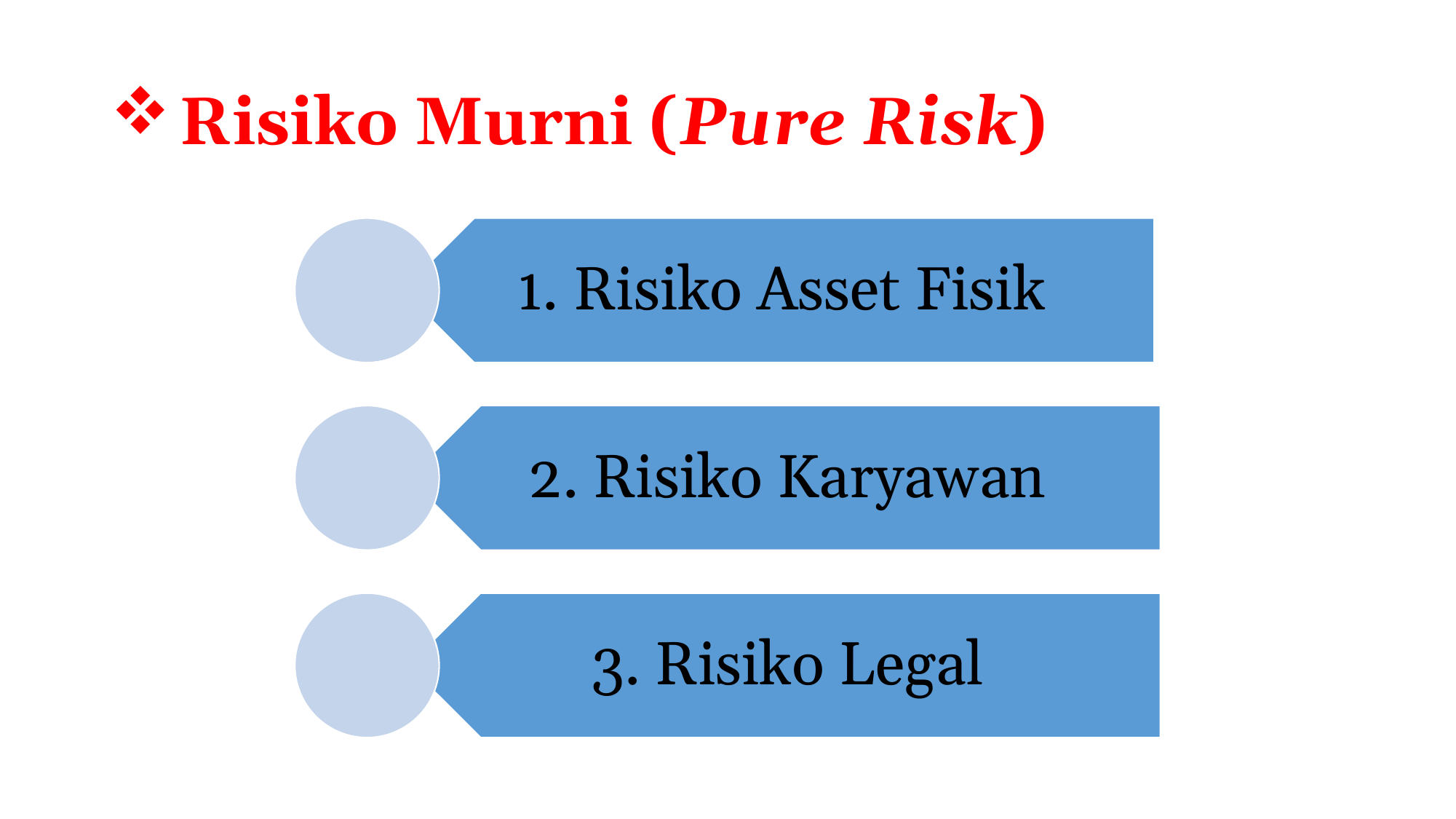

# Risiko Murni (Pure Risk)
1. Risiko Asset Fisik
2. Risiko Karyawan
3. Risiko Legal